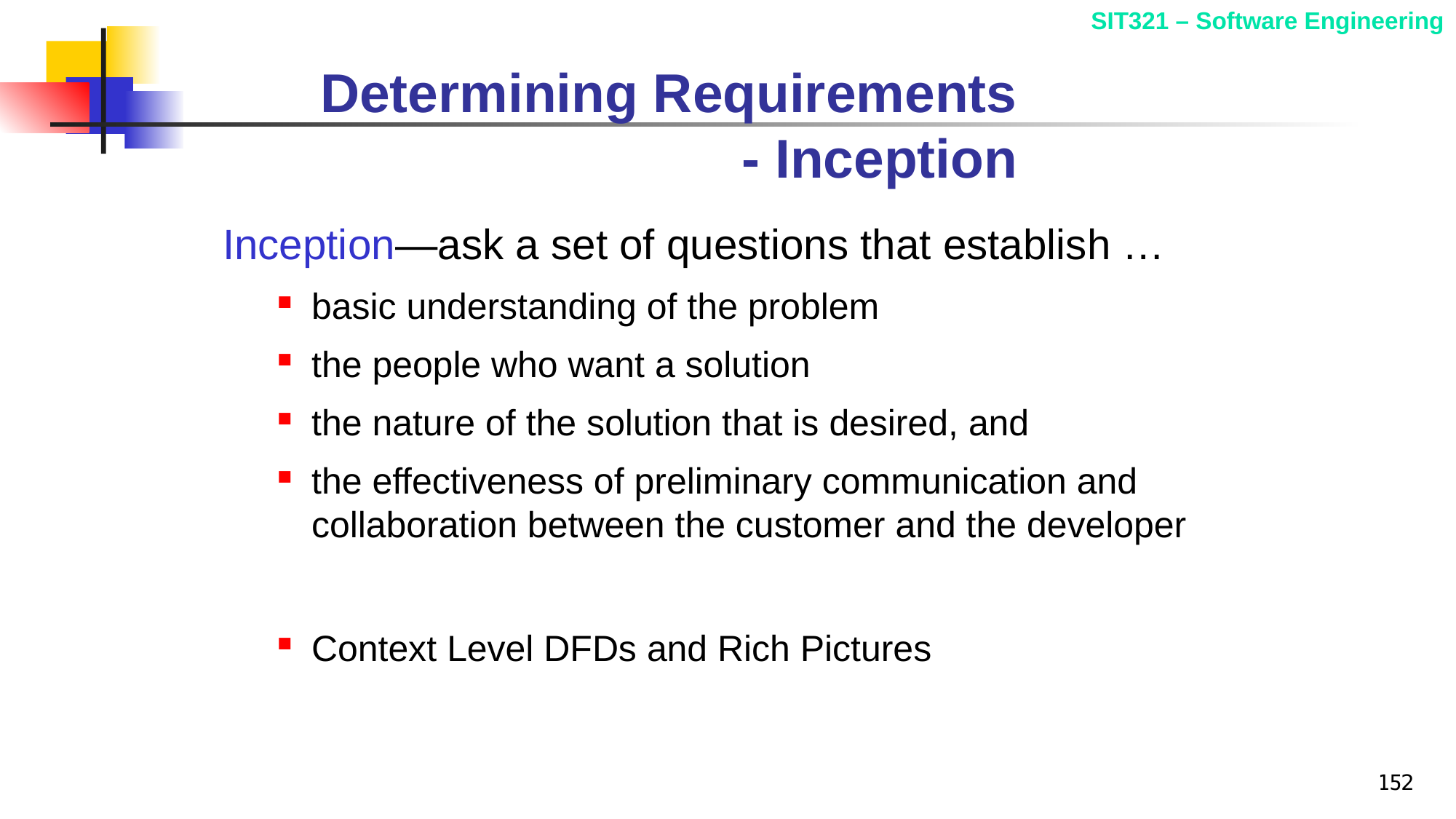

# Determining Requirements - Inception
Inception—ask a set of questions that establish …
basic understanding of the problem
the people who want a solution
the nature of the solution that is desired, and
the effectiveness of preliminary communication and collaboration between the customer and the developer

Context Level DFDs and Rich Pictures
152